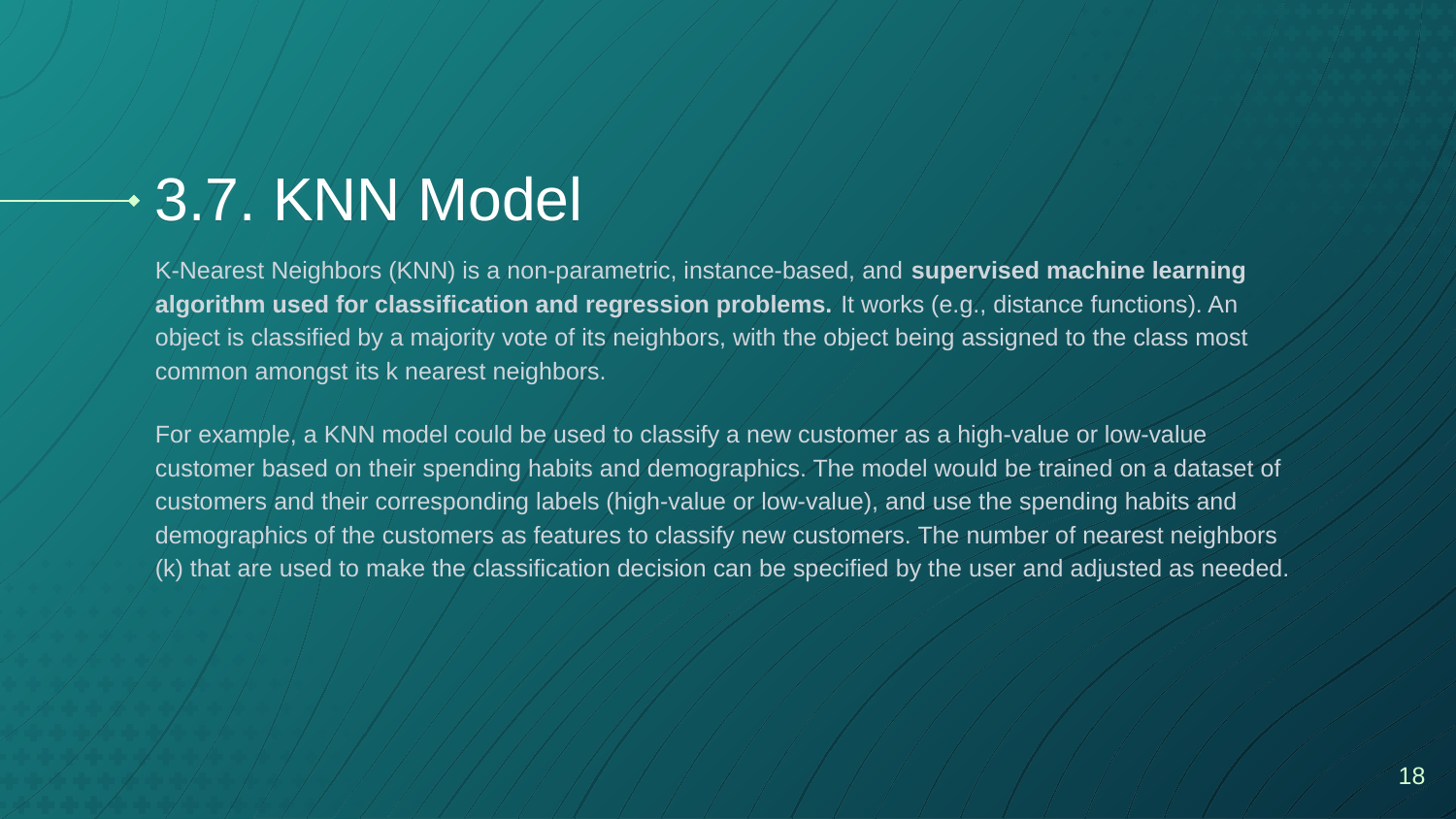

# 3.7. KNN Model
K-Nearest Neighbors (KNN) is a non-parametric, instance-based, and supervised machine learning algorithm used for classification and regression problems. It works (e.g., distance functions). An object is classified by a majority vote of its neighbors, with the object being assigned to the class most common amongst its k nearest neighbors.
For example, a KNN model could be used to classify a new customer as a high-value or low-value customer based on their spending habits and demographics. The model would be trained on a dataset of customers and their corresponding labels (high-value or low-value), and use the spending habits and demographics of the customers as features to classify new customers. The number of nearest neighbors (k) that are used to make the classification decision can be specified by the user and adjusted as needed.

18